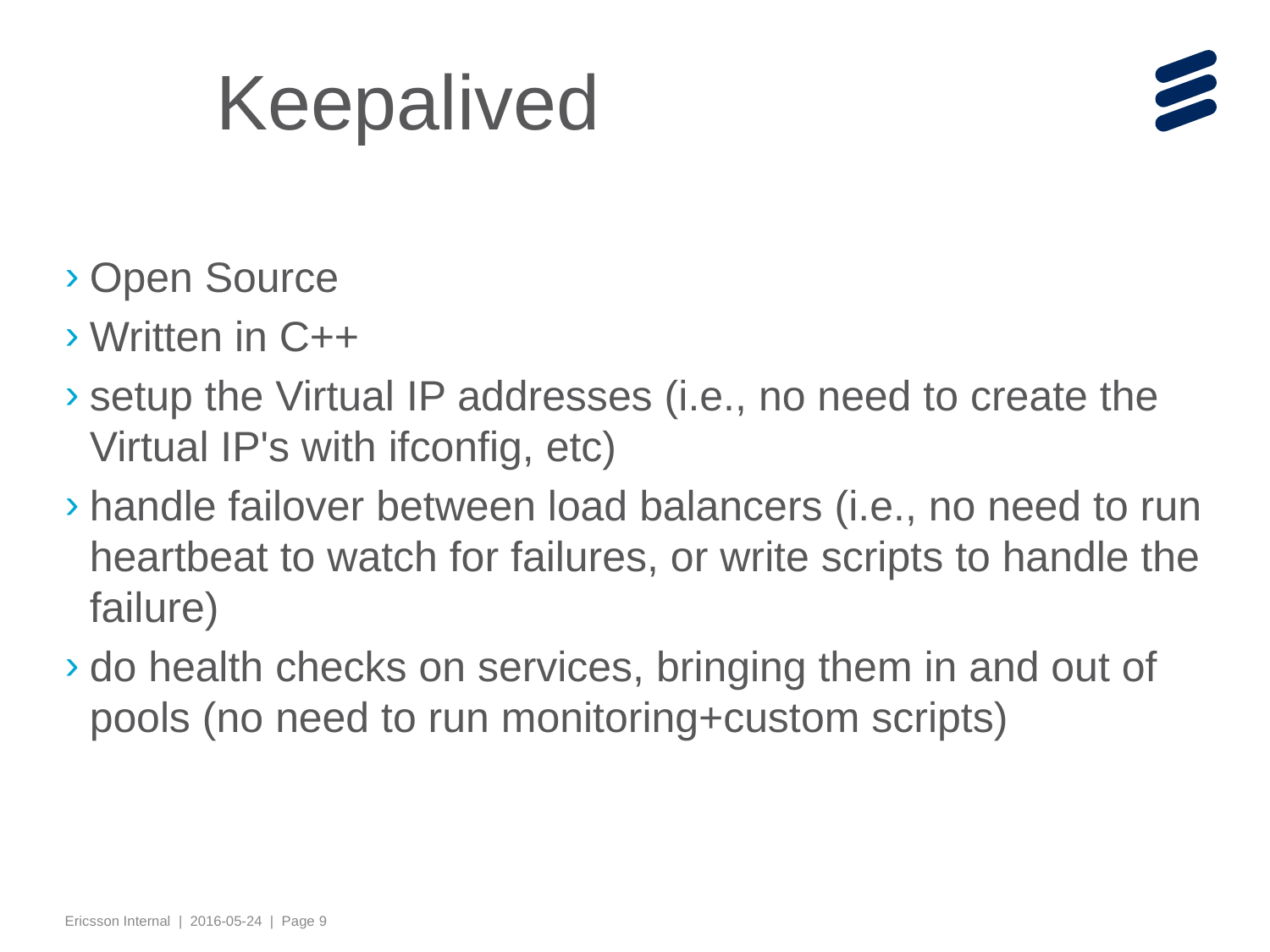

# Keepalived
Open Source
Written in C++
setup the Virtual IP addresses (i.e., no need to create the Virtual IP's with ifconfig, etc)
handle failover between load balancers (i.e., no need to run heartbeat to watch for failures, or write scripts to handle the failure)
do health checks on services, bringing them in and out of pools (no need to run monitoring+custom scripts)